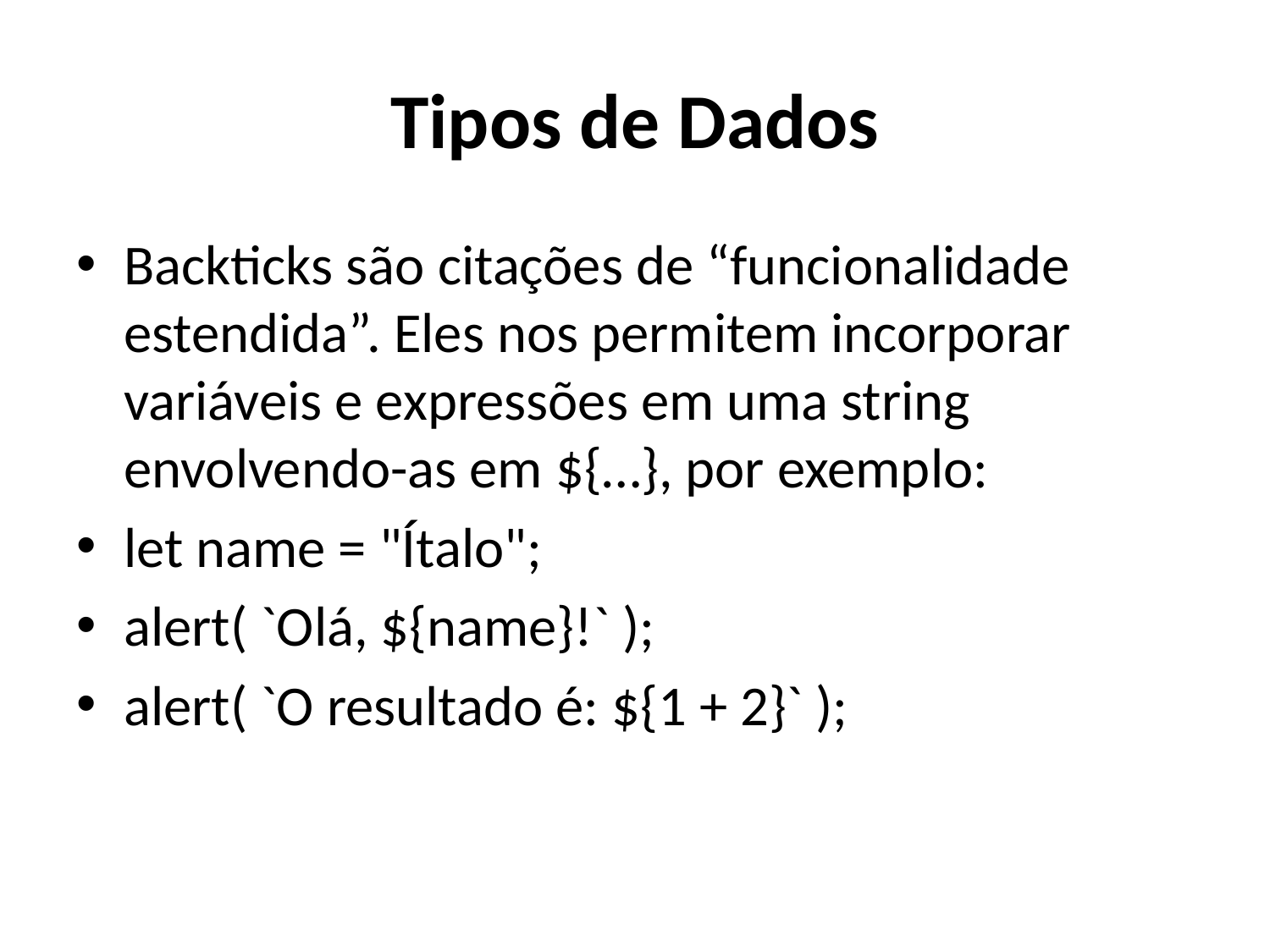

# Tipos de Dados
Backticks são citações de “funcionalidade estendida”. Eles nos permitem incorporar variáveis ​​e expressões em uma string envolvendo-as em ${…}, por exemplo:
let name = "Ítalo";
alert( `Olá, ${name}!` );
alert( `O resultado é: ${1 + 2}` );